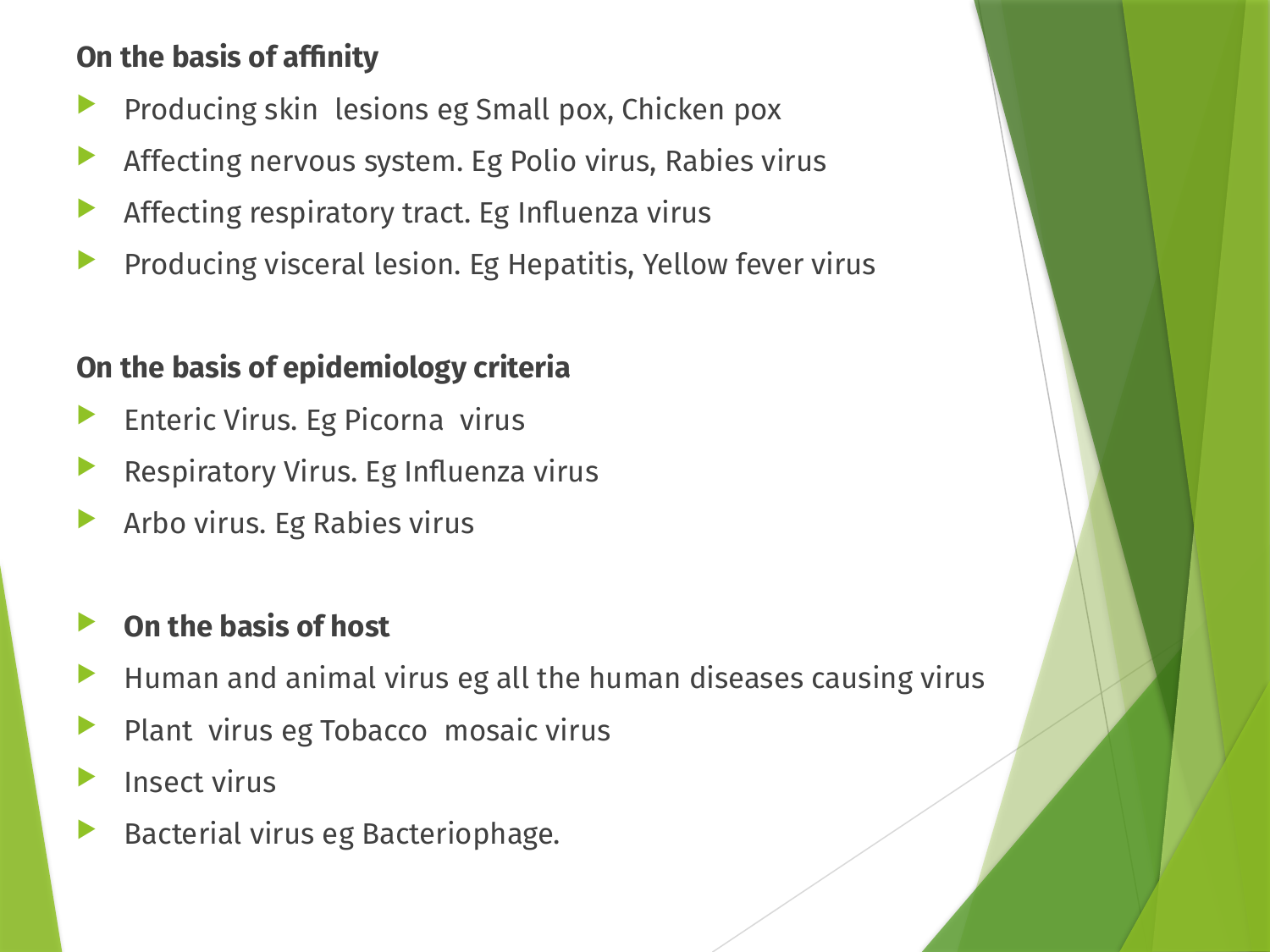

On the basis of affinity
Producing skin  lesions eg Small pox, Chicken pox
Affecting nervous system. Eg Polio virus, Rabies virus
Affecting respiratory tract. Eg Influenza virus
Producing visceral lesion. Eg Hepatitis, Yellow fever virus

On the basis of epidemiology criteria
Enteric Virus. Eg Picorna  virus
Respiratory Virus. Eg Influenza virus
Arbo virus. Eg Rabies virus

On the basis of host
Human and animal virus eg all the human diseases causing virus
Plant  virus eg Tobacco  mosaic virus
Insect virus
Bacterial virus eg Bacteriophage.